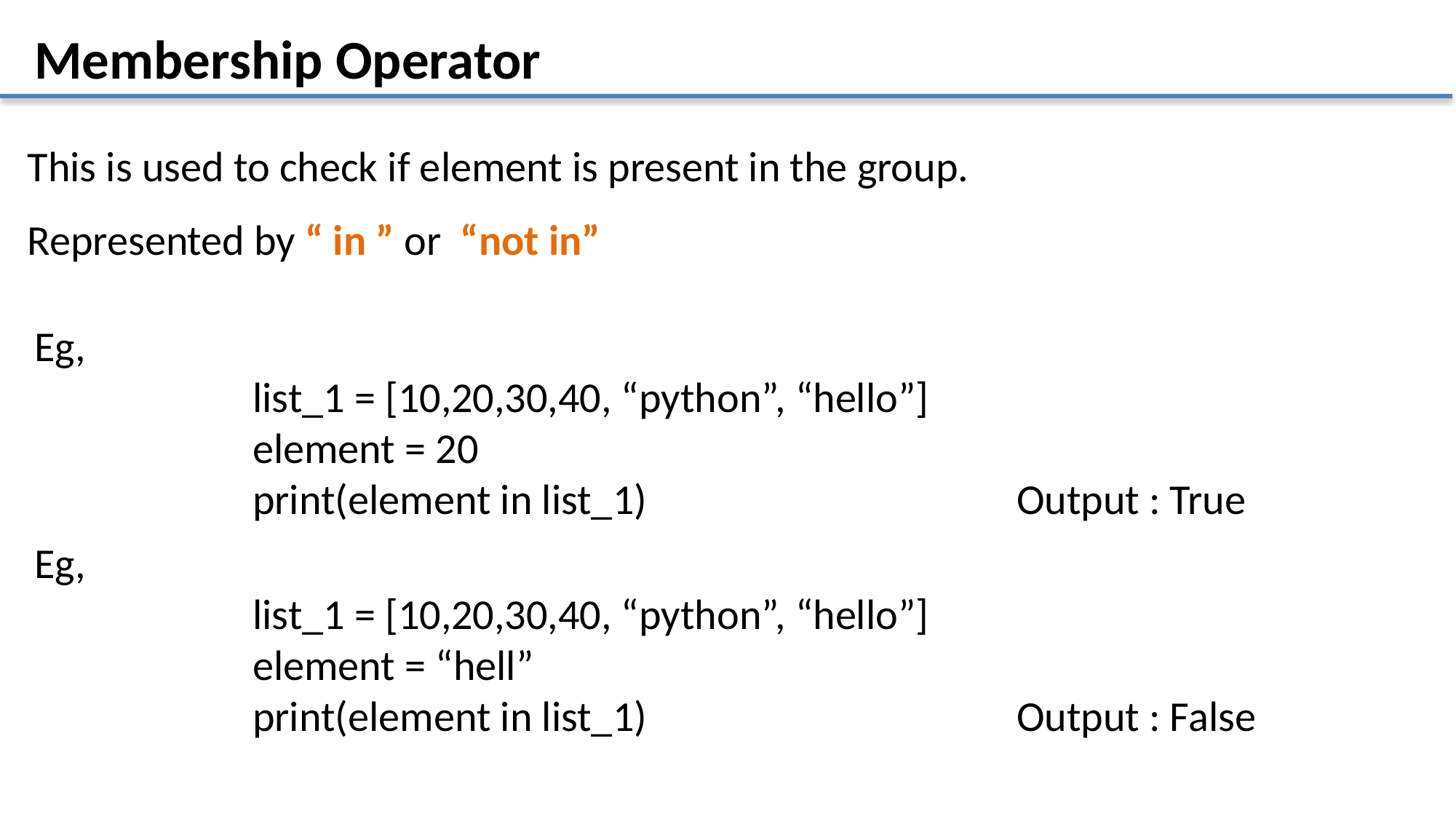

Membership Operator
This is used to check if element is present in the group.
Represented by “ in ” or  “not in”
Eg,
		list_1 = [10,20,30,40, “python”, “hello”]
		element = 20
		print(element in list_1)				Output : True
Eg,
		list_1 = [10,20,30,40, “python”, “hello”]
		element = “hell”
		print(element in list_1)				Output : False
Basics
Presented By : Nitish Vig